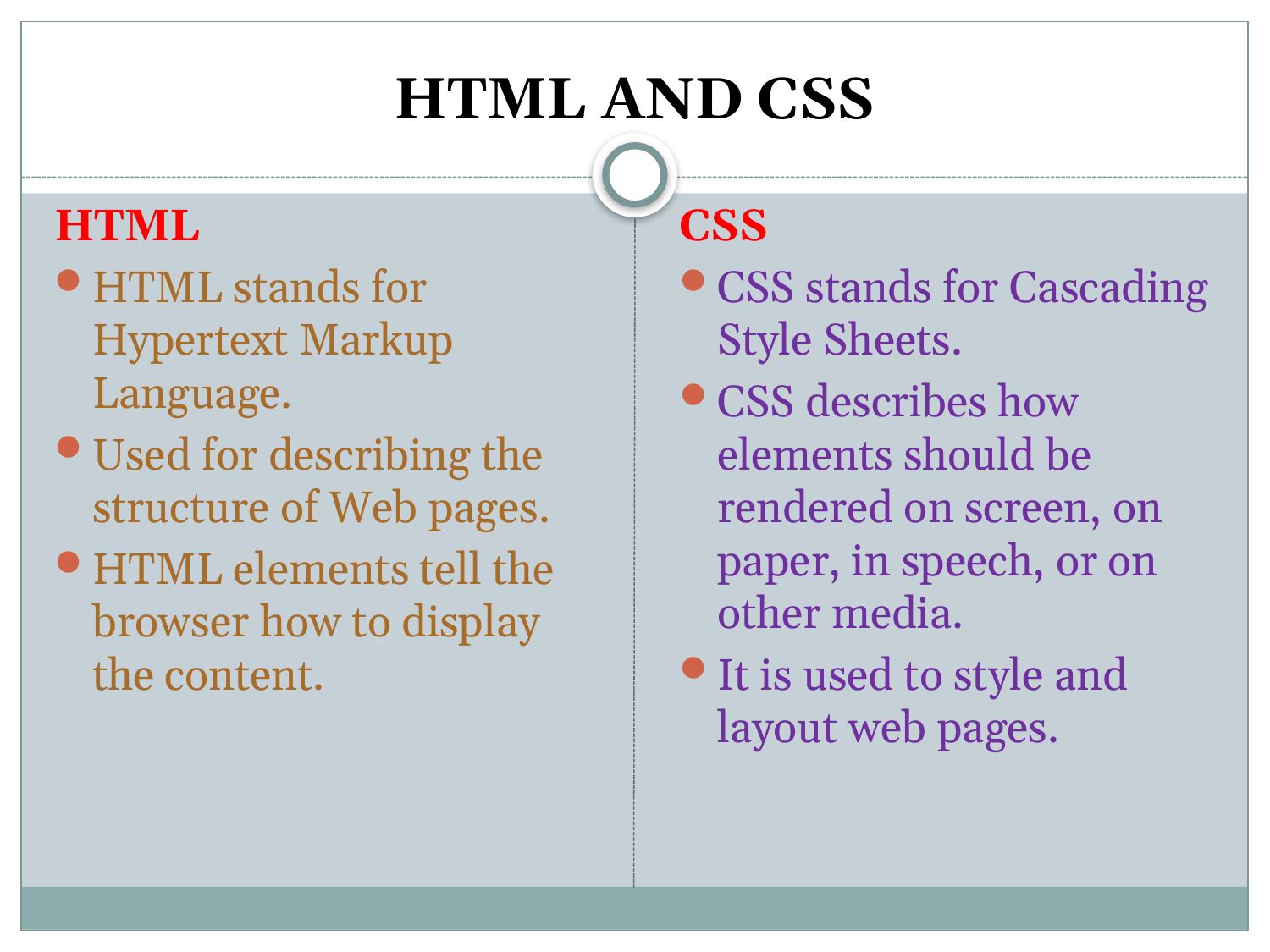

# HTML AND CSS
HTML
HTML stands for Hypertext Markup Language.
Used for describing the structure of Web pages.
HTML elements tell the browser how to display the content.

CSS
CSS stands for Cascading Style Sheets.
CSS describes how elements should be rendered on screen, on paper, in speech, or on other media.
It is used to style and layout web pages.